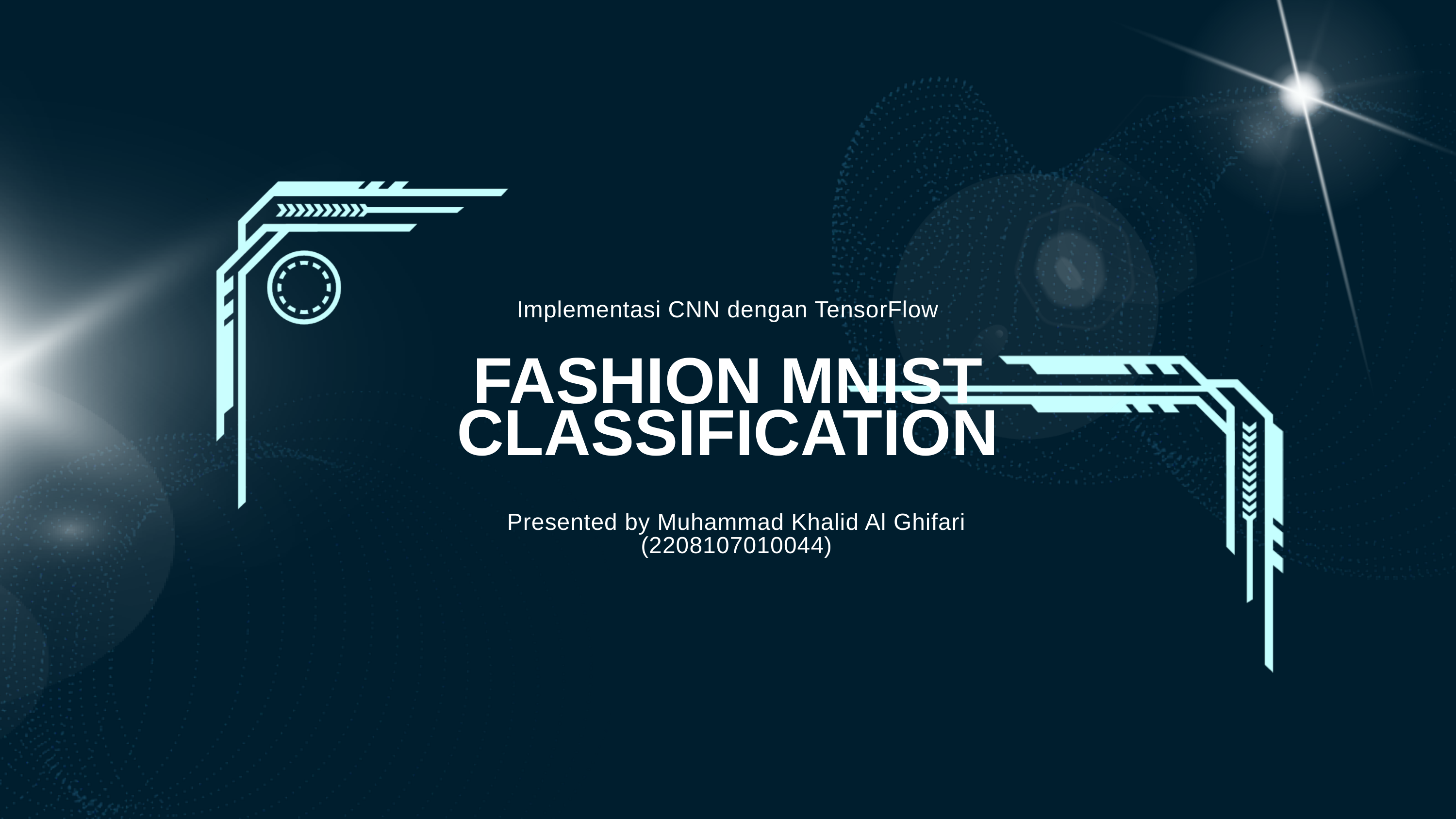

Implementasi CNN dengan TensorFlow

FASHION MNIST
CLASSIFICATION

Presented by Muhammad Khalid Al Ghifari
(2208107010044)